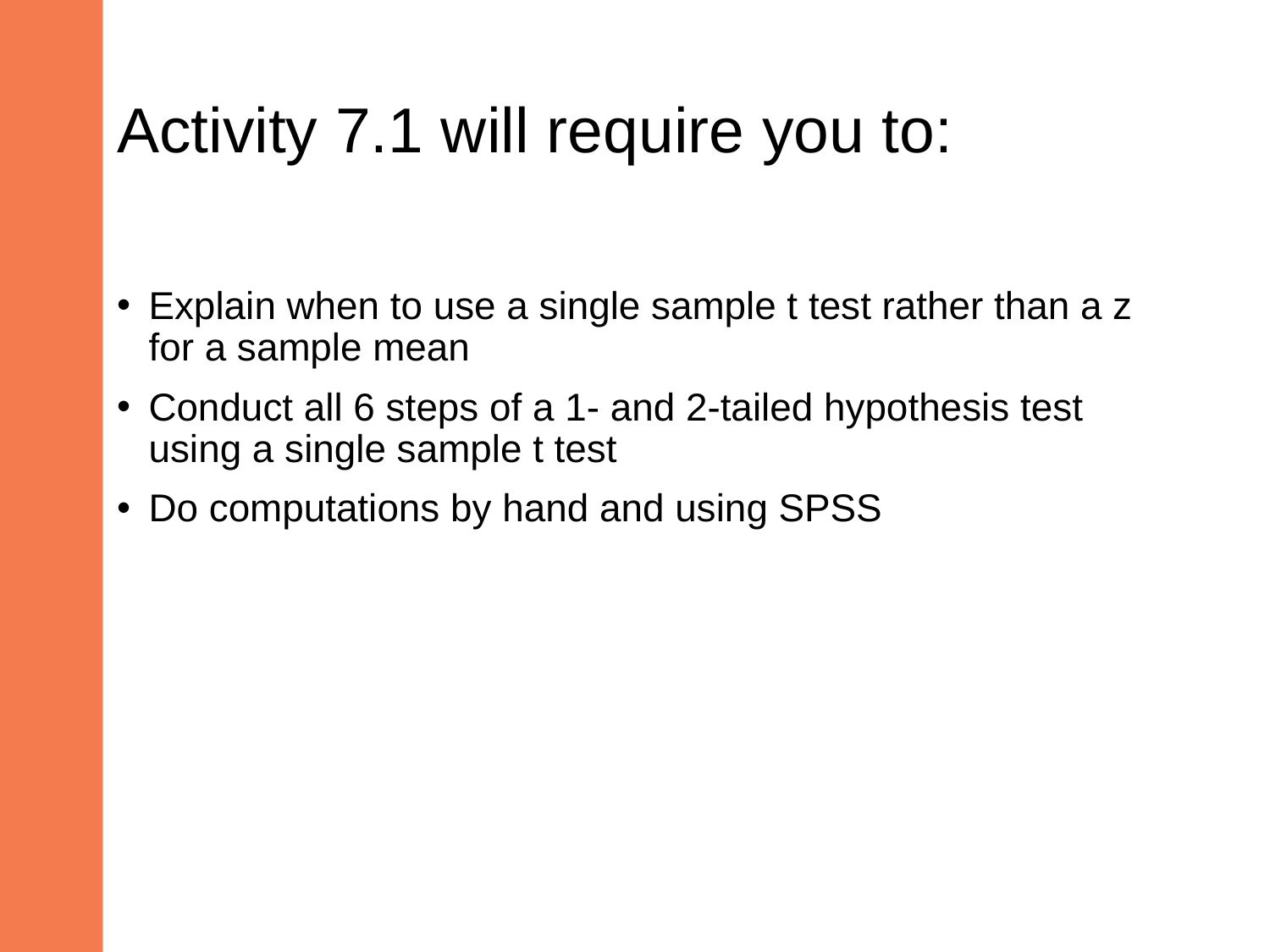

# Activity 7.1 will require you to:
Explain when to use a single sample t test rather than a z for a sample mean
Conduct all 6 steps of a 1- and 2-tailed hypothesis test using a single sample t test
Do computations by hand and using SPSS